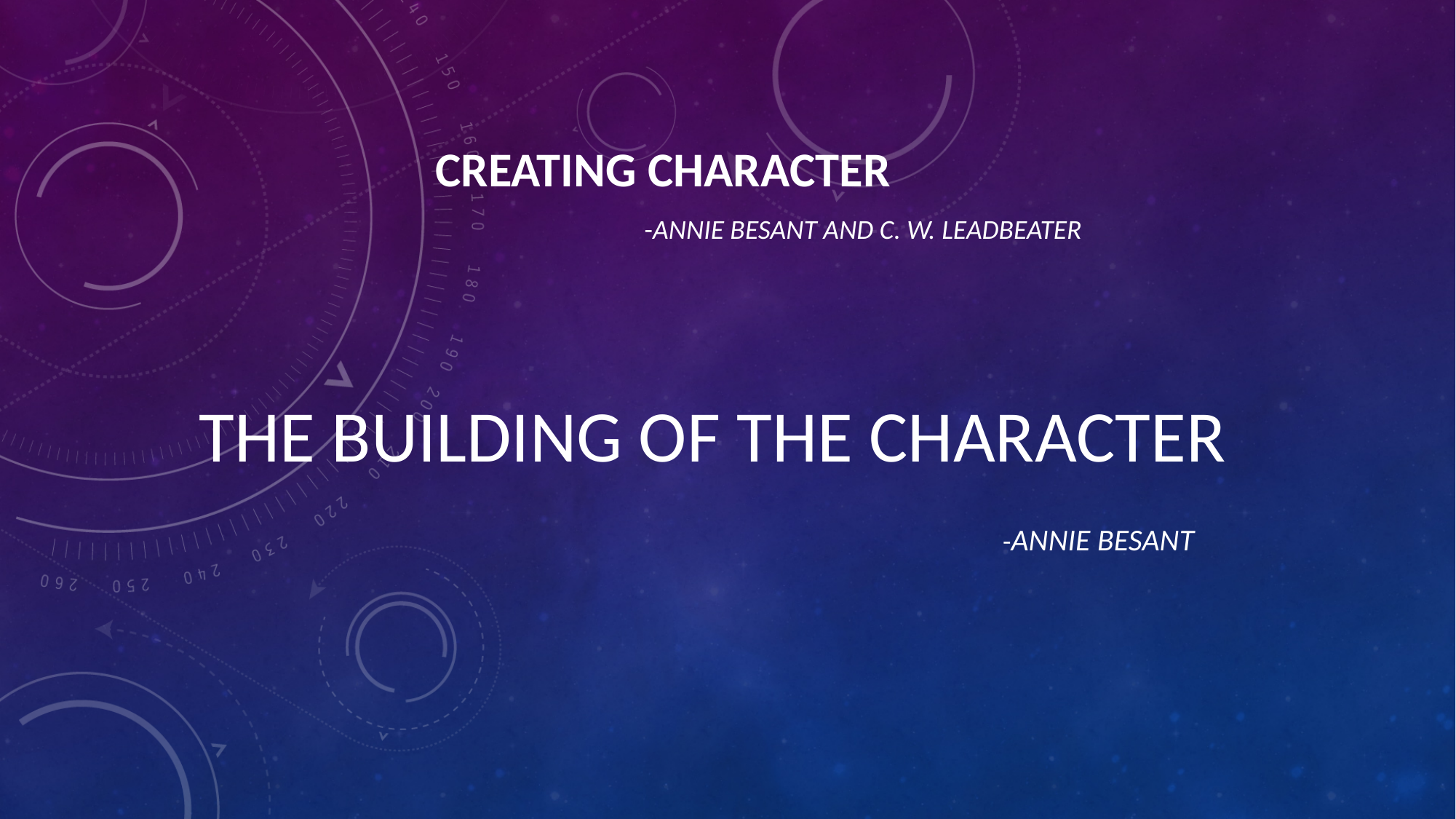

CREATING CHARACTER
-Annie Besant and C. W. Leadbeater

# THE BUILDING OF THE CHARACTER
-ANNIE BESANT